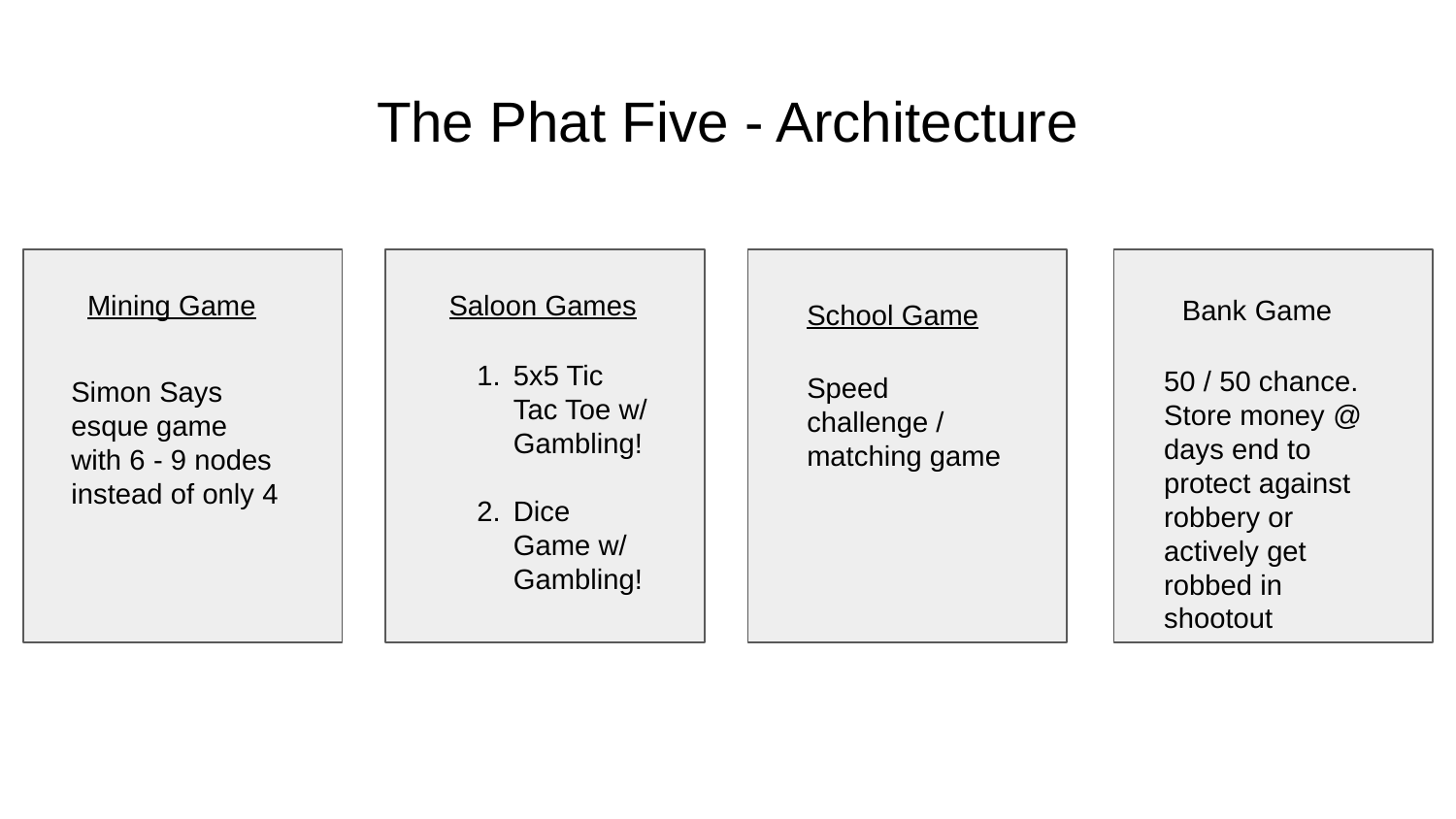

# The Phat Five - Architecture

Mining Game
Saloon Games
Bank Game
School Game
5x5 Tic Tac Toe w/ Gambling!

Dice Game w/ Gambling!
50 / 50 chance.
Store money @ days end to protect against robbery or actively get robbed in shootout
Speed challenge / matching game
Simon Says esque game with 6 - 9 nodes instead of only 4